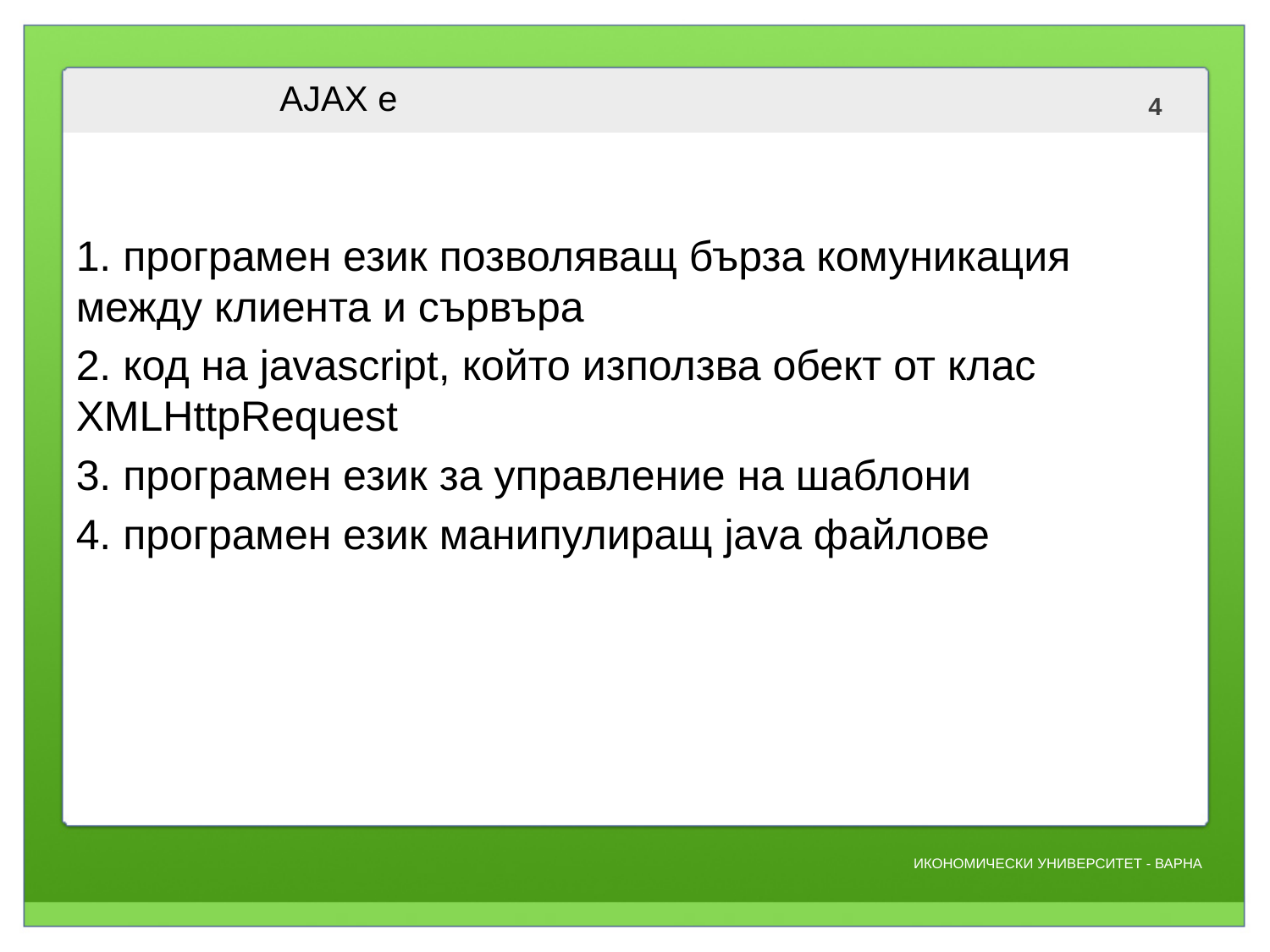

# AJAX е
1. програмен език позволяващ бърза комуникация между клиента и сървъра
2. код на javascript, който използва обект от клас XMLHttpRequest
3. програмен език за управление на шаблони
4. програмен език манипулиращ java файлове